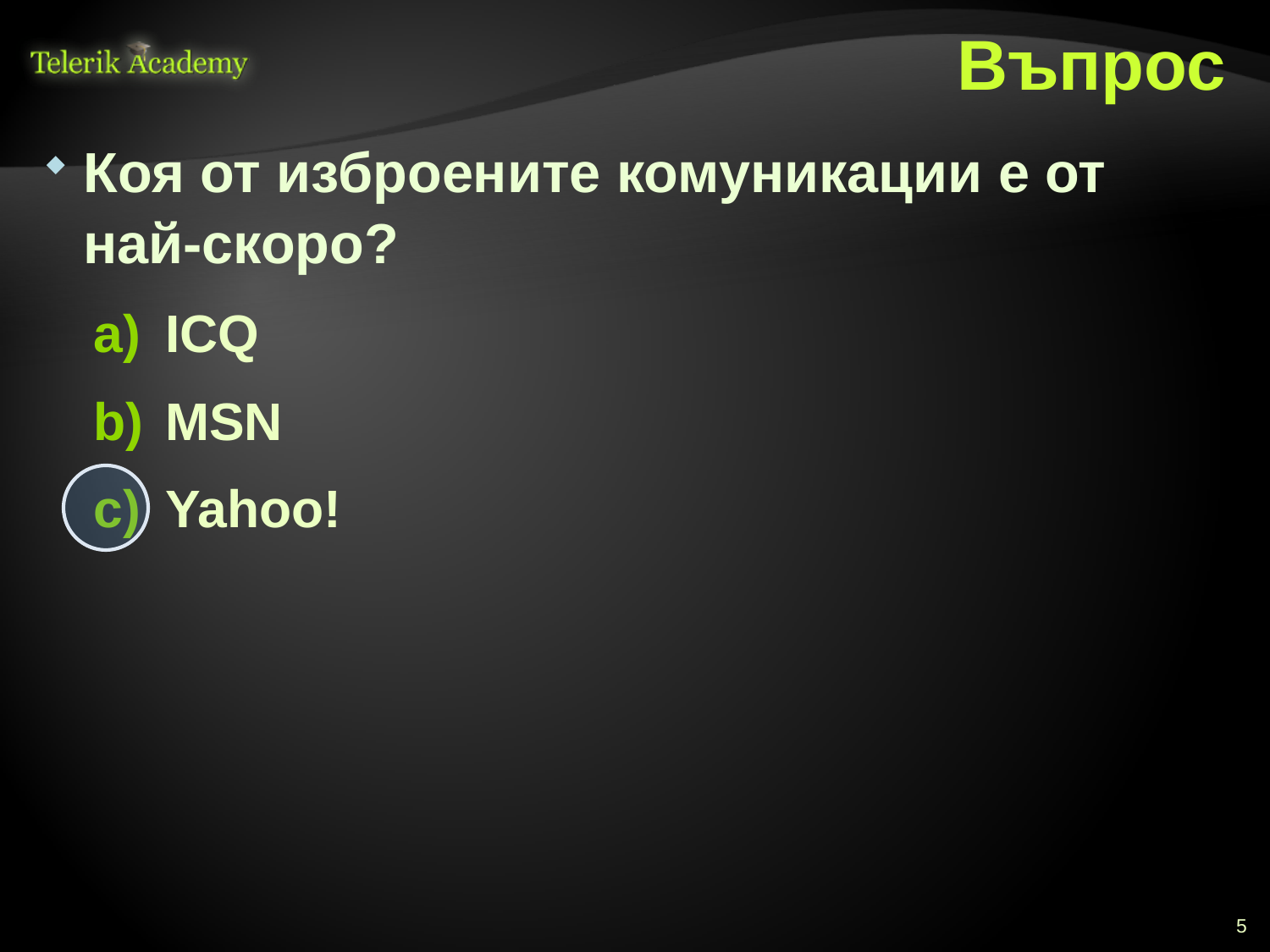

# Въпрос
Коя от изброените комуникации е от най-скоро?
ICQ
MSN
Yahoo!

5